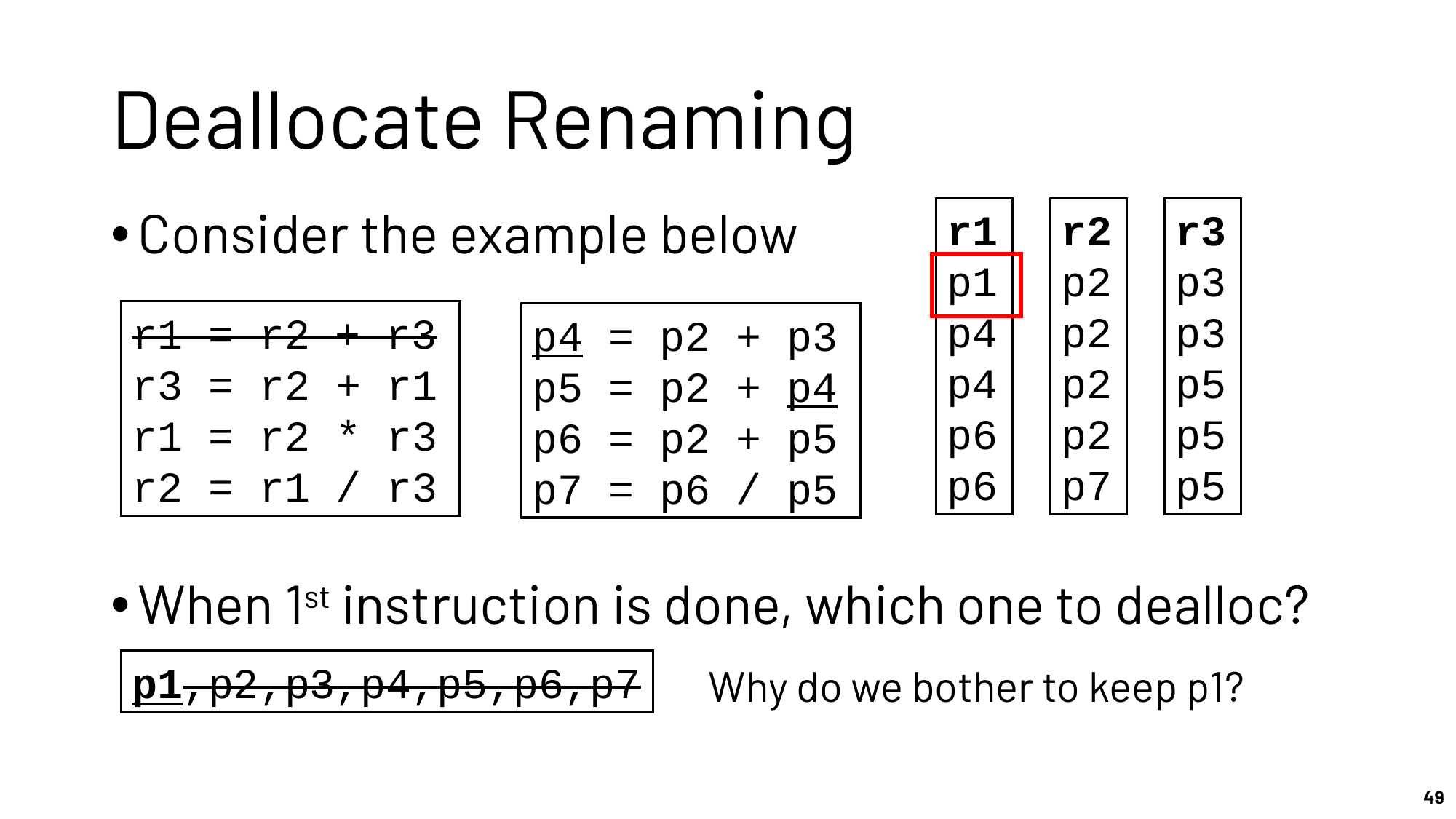

# Deallocate Renaming
r1
p1
p4
p4
p6
p6
r2
p2
p2
p2
p2
p7
r3
p3
p3
p5
p5
p5
Consider the example below

When 1st instruction is done, which one to dealloc?

r1 = r2 + r3
r3 = r2 + r1
r1 = r2 * r3
r2 = r1 / r3
p4 = p2 + p3
p5 = p2 + p4
p6 = p2 + p5
p7 = p6 / p5
p1,p2,p3,p4,p5,p6,p7
Why do we bother to keep p1?
49